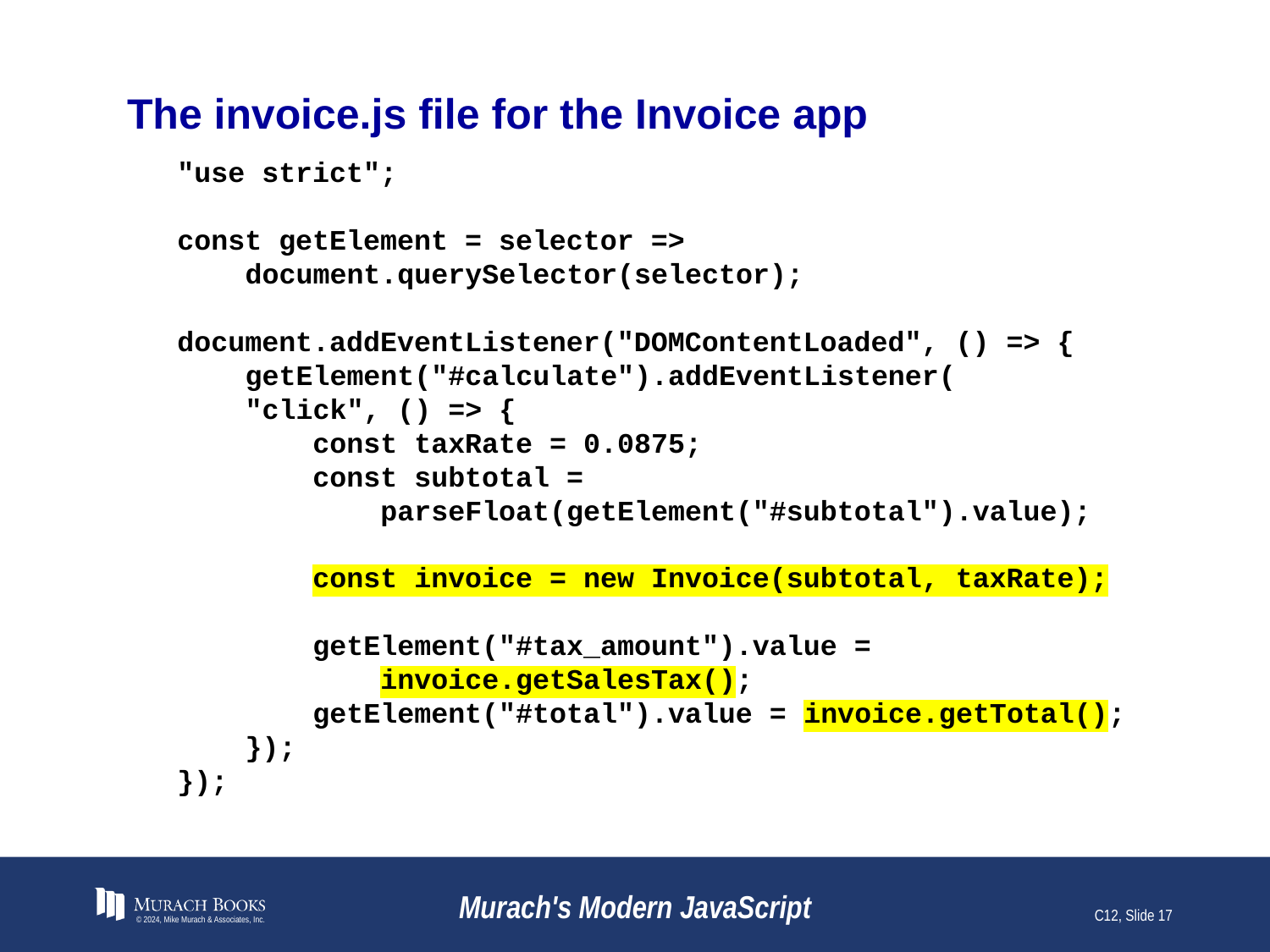

# The invoice.js file for the Invoice app
"use strict";

const getElement = selector =>
    document.querySelector(selector);

document.addEventListener("DOMContentLoaded", () => {
    getElement("#calculate").addEventListener(
    "click", () => {
        const taxRate = 0.0875;
        const subtotal =
            parseFloat(getElement("#subtotal").value);

        const invoice = new Invoice(subtotal, taxRate);

        getElement("#tax_amount").value =
            invoice.getSalesTax();
        getElement("#total").value = invoice.getTotal();
    });
});

© 2024, Mike Murach & Associates, Inc.
Murach's Modern JavaScript

C12, Slide 17